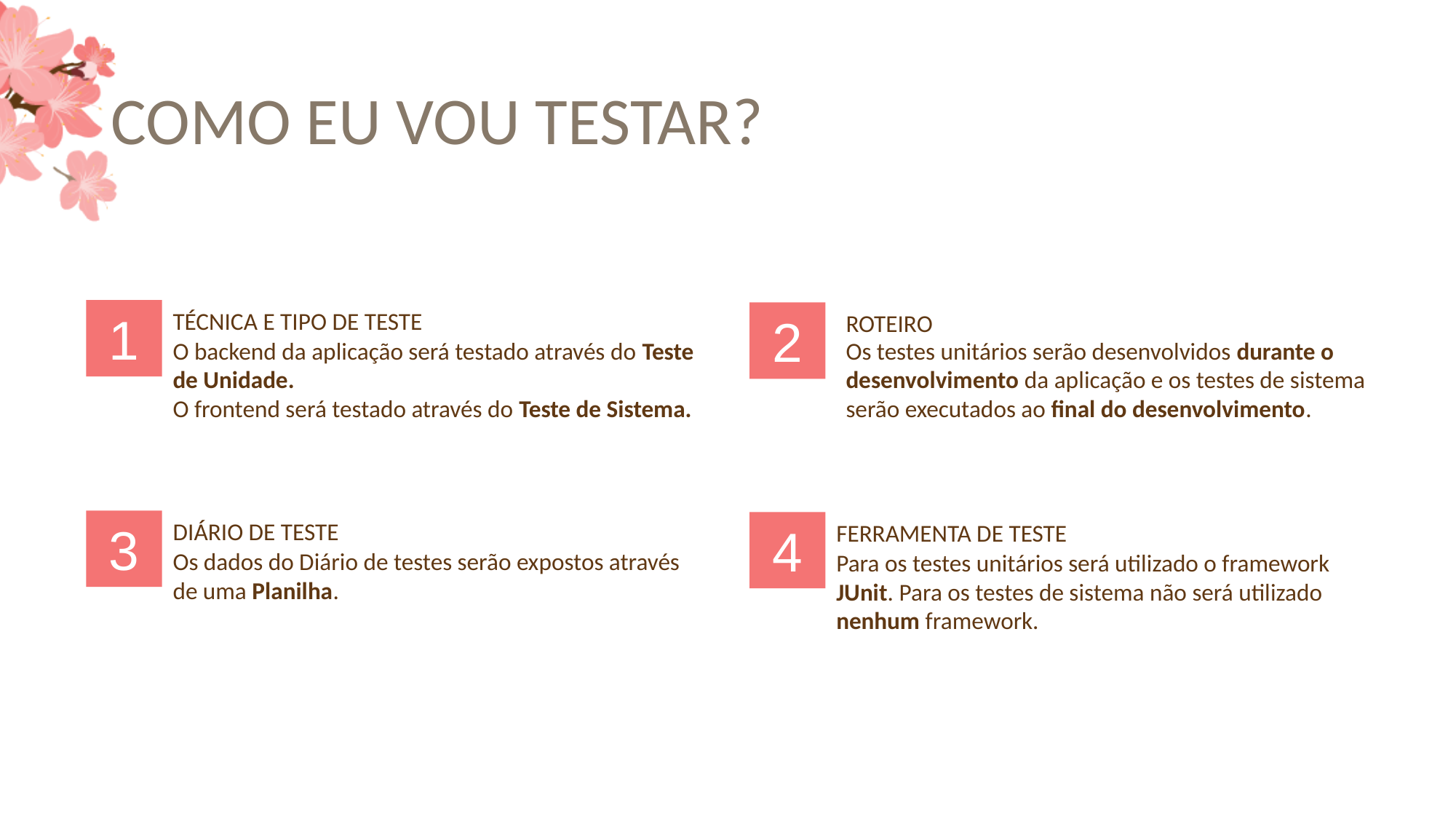

# COMO EU VOU TESTAR?
1
TÉCNICA E TIPO DE TESTE
2
ROTEIRO
O backend da aplicação será testado através do Teste de Unidade.
O frontend será testado através do Teste de Sistema.
Os testes unitários serão desenvolvidos durante o desenvolvimento da aplicação e os testes de sistema serão executados ao final do desenvolvimento.
3
DIÁRIO DE TESTE
4
FERRAMENTA DE TESTE
Os dados do Diário de testes serão expostos através de uma Planilha.
Para os testes unitários será utilizado o framework JUnit. Para os testes de sistema não será utilizado nenhum framework.